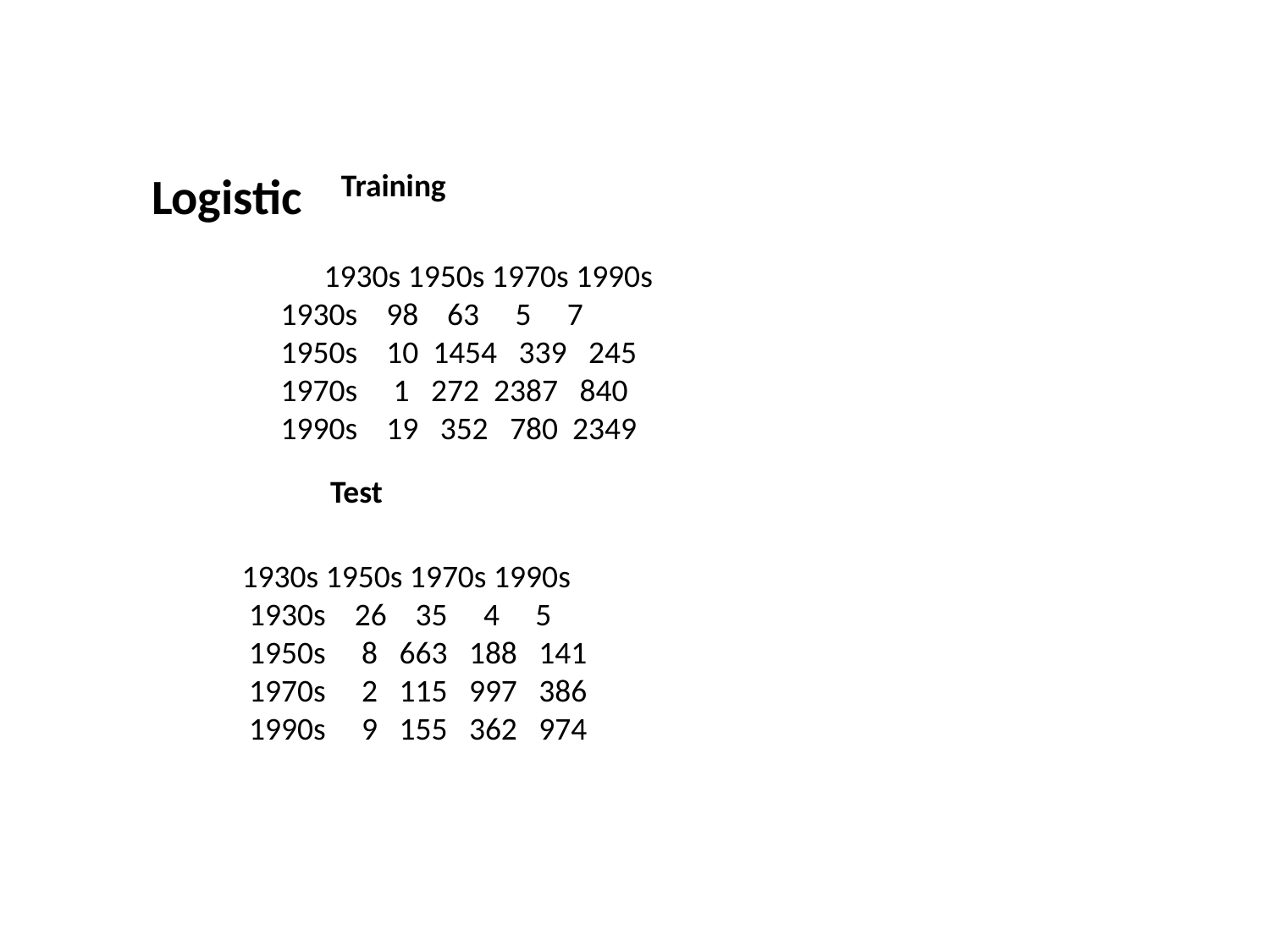

Logistic
Training

        1930s 1950s 1970s 1990s
  1930s    98    63     5     7
  1950s    10  1454   339   245
  1970s     1   272  2387   840
  1990s    19   352   780  2349
Test
 1930s 1950s 1970s 1990s
  1930s    26    35     4     5
  1950s     8   663   188   141
  1970s     2   115   997   386
  1990s     9   155   362   974